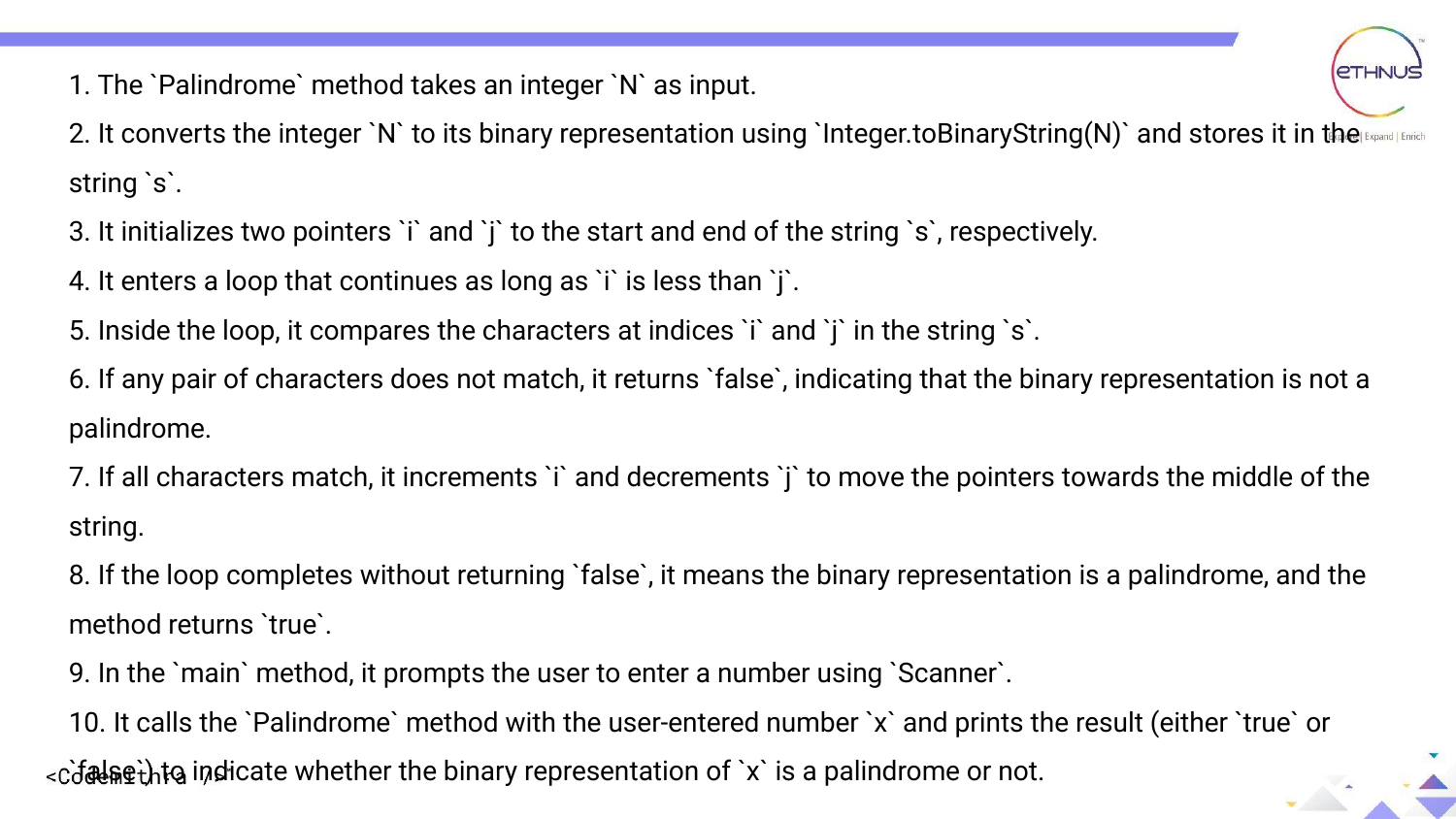

1. The `Palindrome` method takes an integer `N` as input.
2. It converts the integer `N` to its binary representation using `Integer.toBinaryString(N)` and stores it in the string `s`.
3. It initializes two pointers `i` and `j` to the start and end of the string `s`, respectively.
4. It enters a loop that continues as long as `i` is less than `j`.
5. Inside the loop, it compares the characters at indices `i` and `j` in the string `s`.
6. If any pair of characters does not match, it returns `false`, indicating that the binary representation is not a palindrome.
7. If all characters match, it increments `i` and decrements `j` to move the pointers towards the middle of the string.
8. If the loop completes without returning `false`, it means the binary representation is a palindrome, and the method returns `true`.
9. In the `main` method, it prompts the user to enter a number using `Scanner`.
10. It calls the `Palindrome` method with the user-entered number `x` and prints the result (either `true` or `false`) to indicate whether the binary representation of `x` is a palindrome or not.